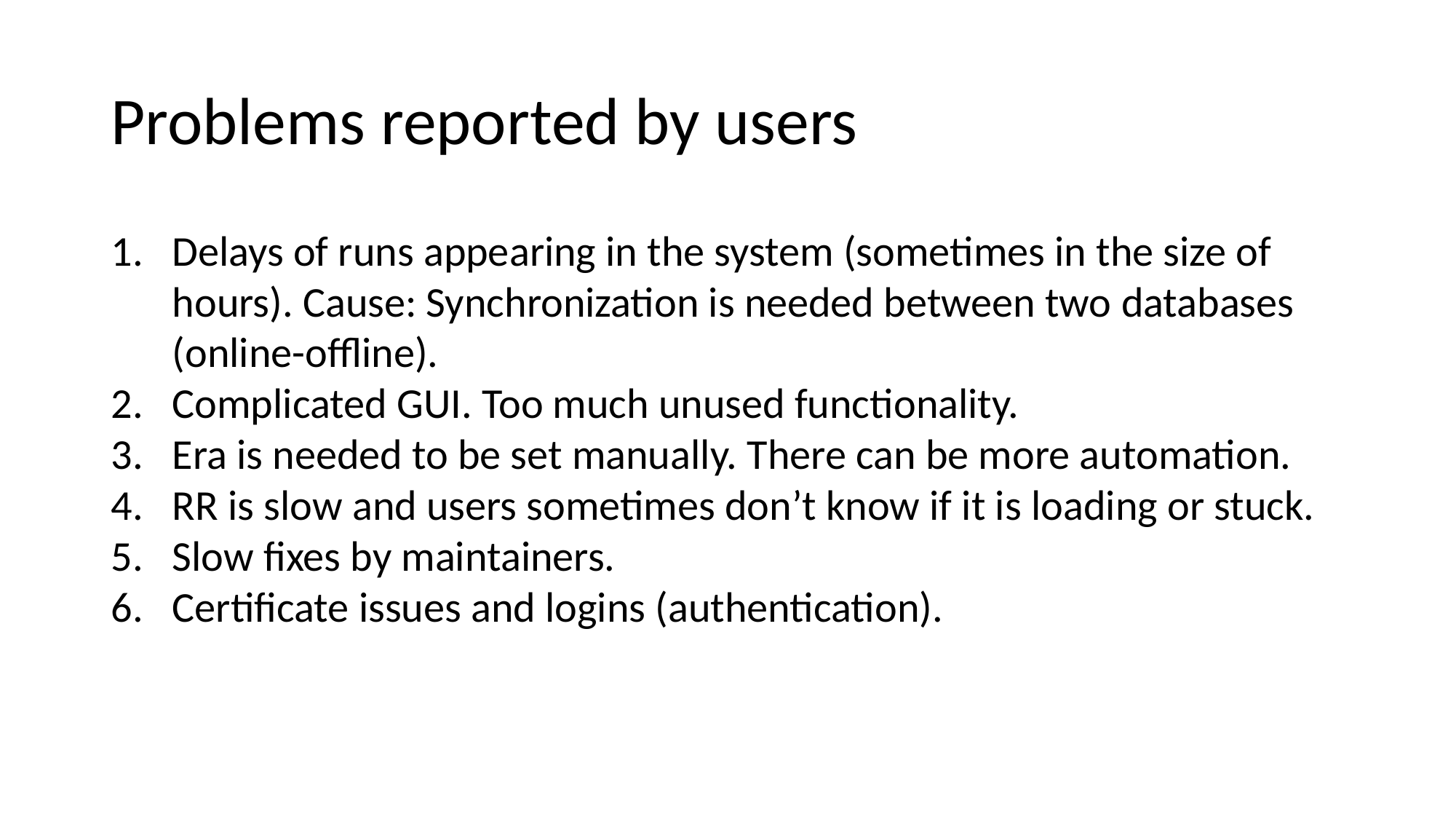

# Problems reported by users
Delays of runs appearing in the system (sometimes in the size of hours). Cause: Synchronization is needed between two databases (online-offline).
Complicated GUI. Too much unused functionality.
Era is needed to be set manually. There can be more automation.
RR is slow and users sometimes don’t know if it is loading or stuck.
Slow fixes by maintainers.
Certificate issues and logins (authentication).